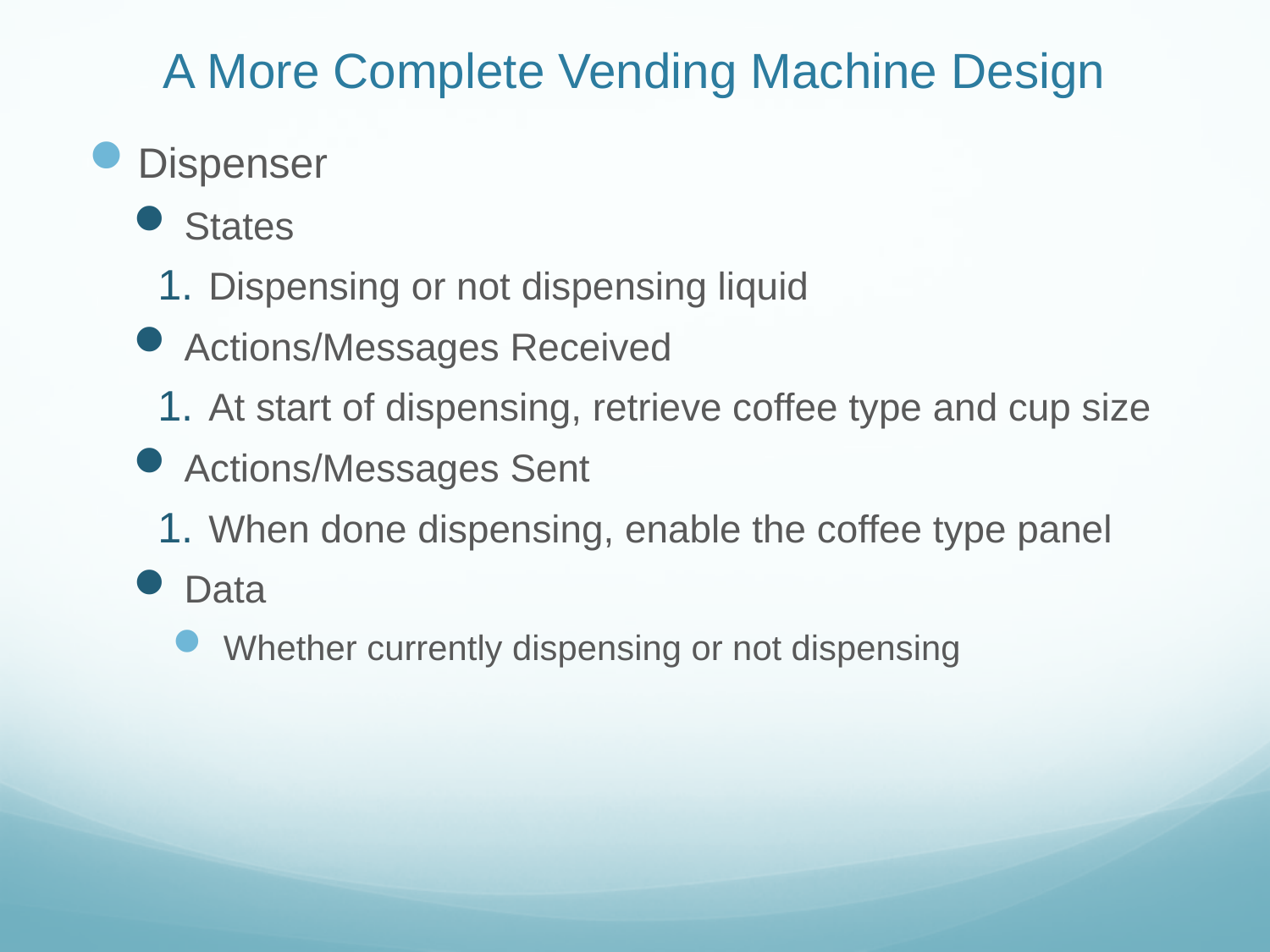

# A More Complete Vending Machine Design
Dispenser
States
Dispensing or not dispensing liquid
Actions/Messages Received
At start of dispensing, retrieve coffee type and cup size
Actions/Messages Sent
When done dispensing, enable the coffee type panel
Data
Whether currently dispensing or not dispensing